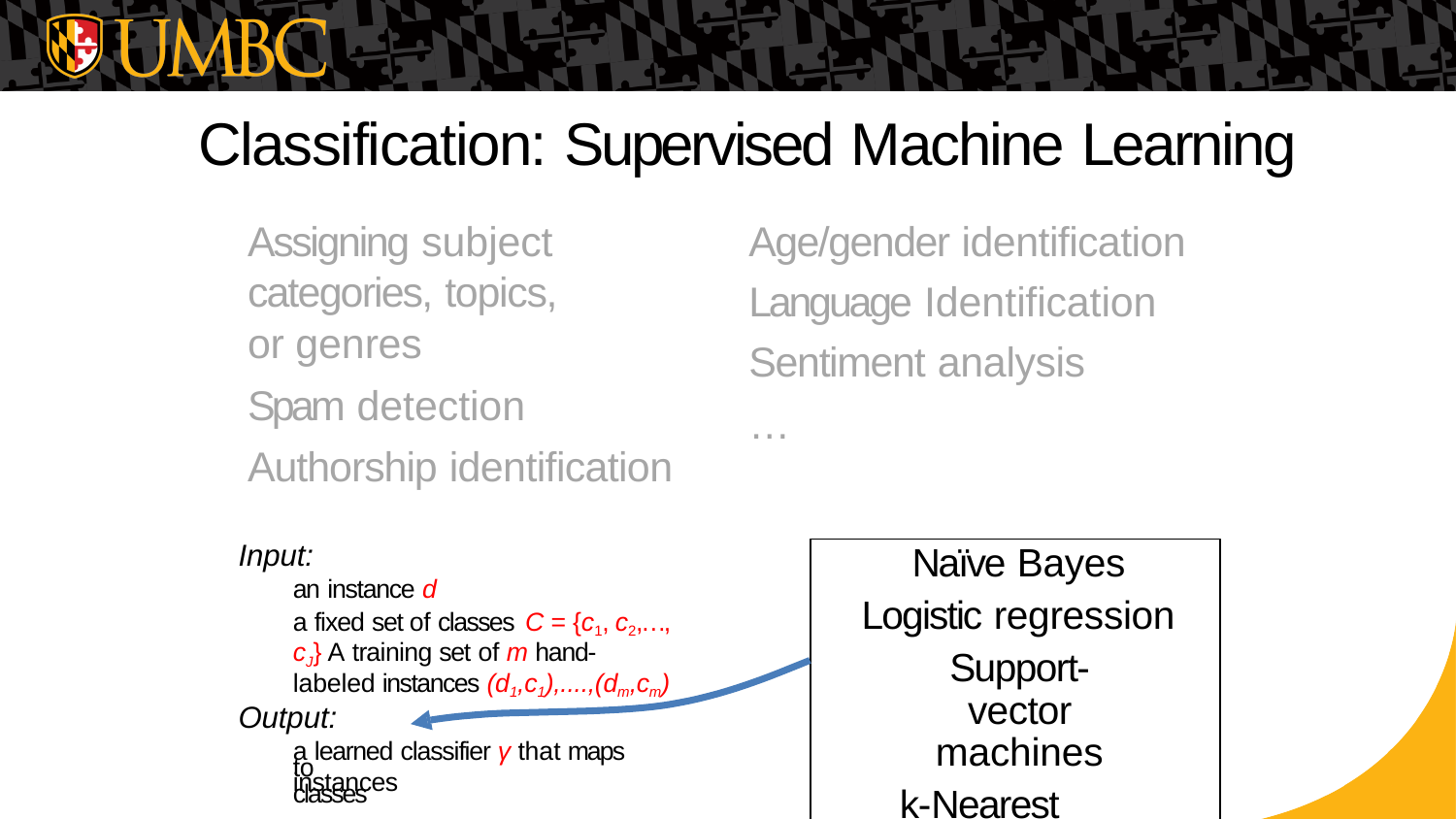

# Classification: Supervised Machine Learning
Age/gender identification Language Identification Sentiment analysis
…
Assigning subject categories, topics, or genres
Spam detection Authorship identification
Input:
an instance d
a fixed set of classes C = {c1, c2,…, cJ} A training set of m hand-labeled instances (d1,c1),....,(dm,cm)
Output:
a learned classifier γ that maps instances
Naïve Bayes
Logistic regression
Support-vector machines
k-Nearest Neighbors

to classes
…